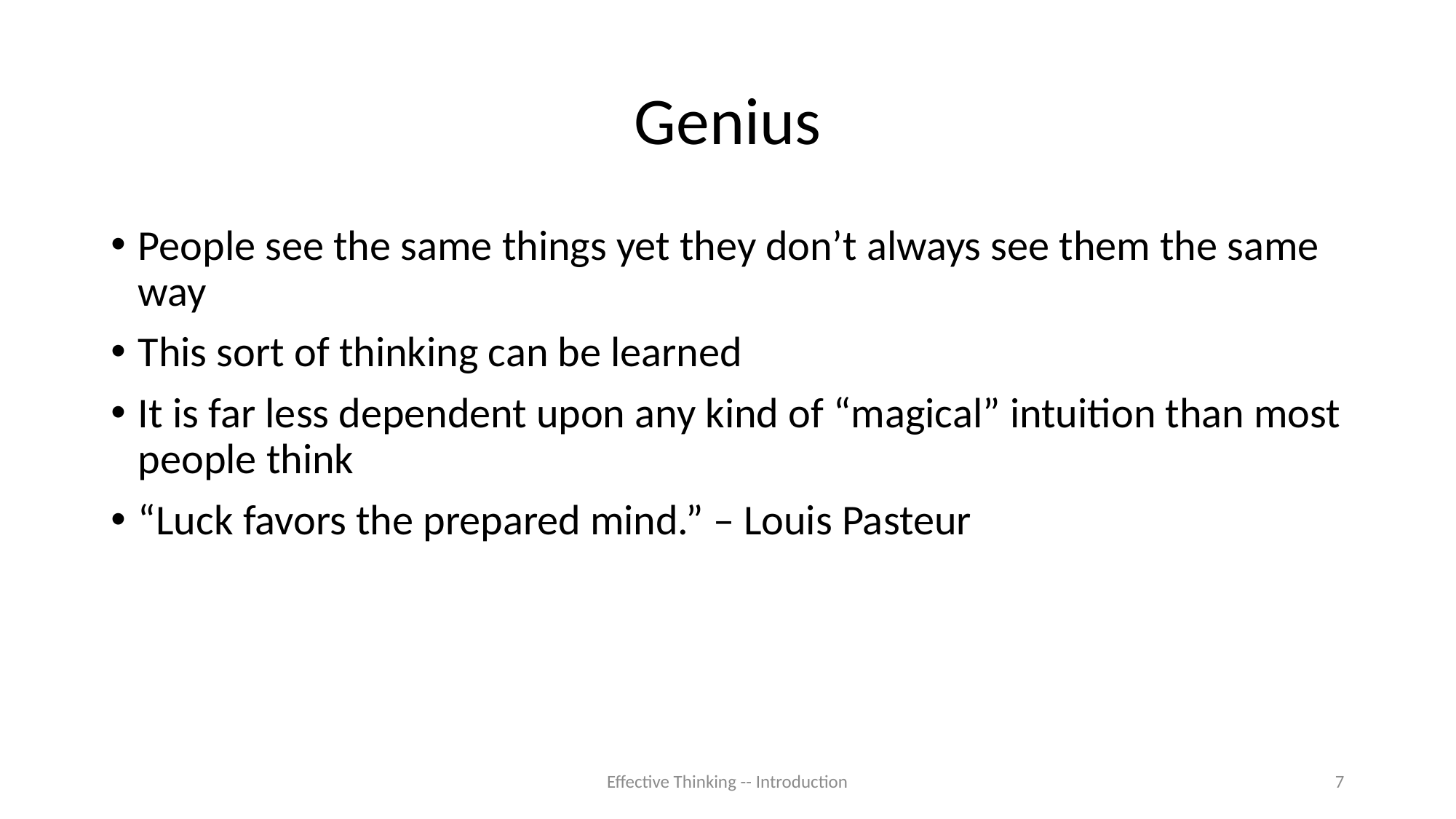

# Genius
People see the same things yet they don’t always see them the same way
This sort of thinking can be learned
It is far less dependent upon any kind of “magical” intuition than most people think
“Luck favors the prepared mind.” – Louis Pasteur
Effective Thinking -- Introduction
7